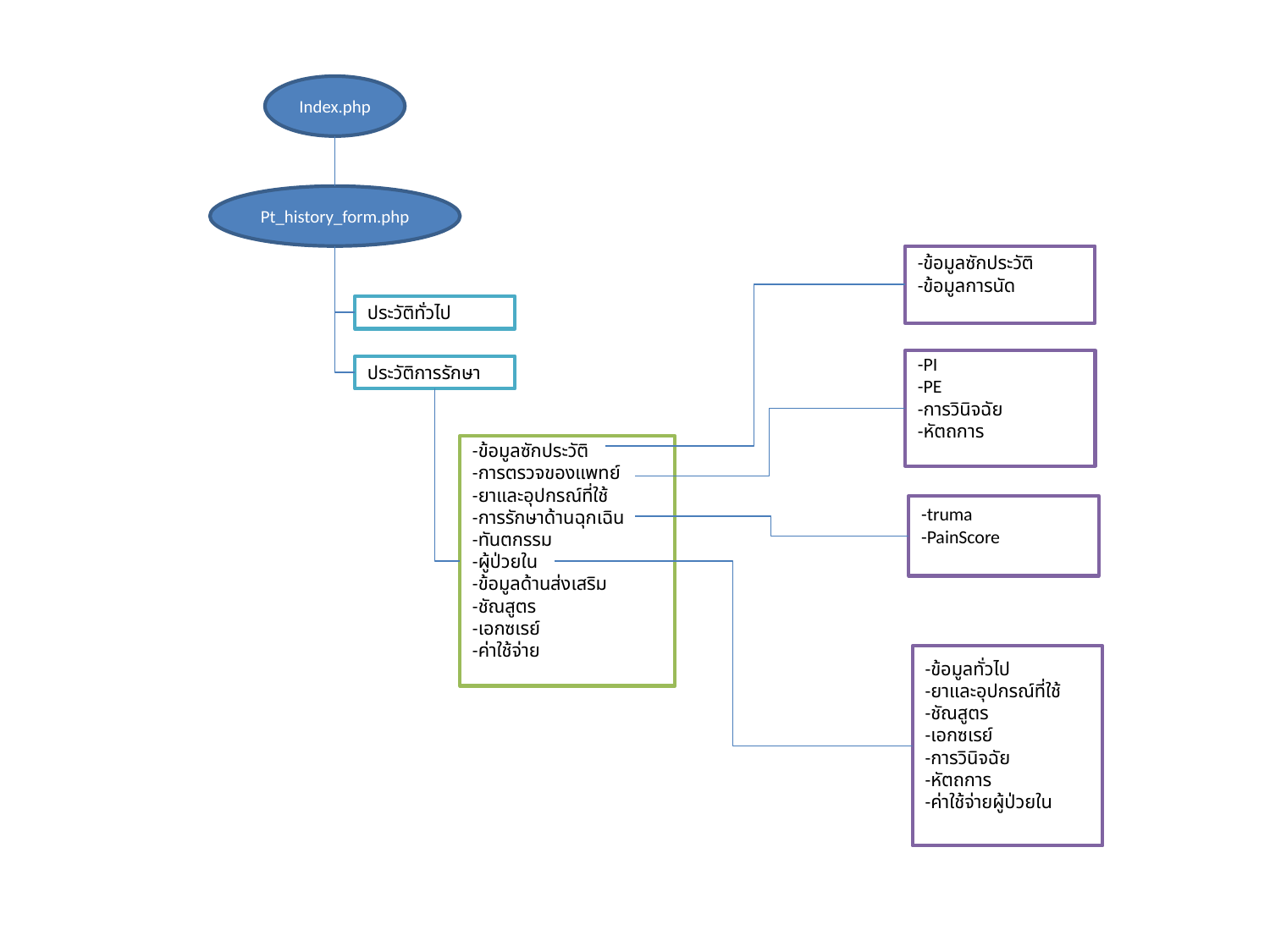

Index.php
Pt_history_form.php
-ข้อมูลซักประวัติ
-ข้อมูลการนัด

ประวัติทั่วไป
-PI
-PE
-การวินิจฉัย
-หัตถการ

ประวัติการรักษา
-ข้อมูลซักประวัติ
-การตรวจของแพทย์
-ยาและอุปกรณ์ที่ใช้
-การรักษาด้านฉุกเฉิน
-ทันตกรรม
-ผู้ป่วยใน
-ข้อมูลด้านส่งเสริม
-ชัณสูตร
-เอกซเรย์
-ค่าใช้จ่าย

-truma
-PainScore

-ข้อมูลทั่วไป
-ยาและอุปกรณ์ที่ใช้
-ชัณสูตร
-เอกซเรย์
-การวินิจฉัย
-หัตถการ
-ค่าใช้จ่ายผู้ป่วยใน